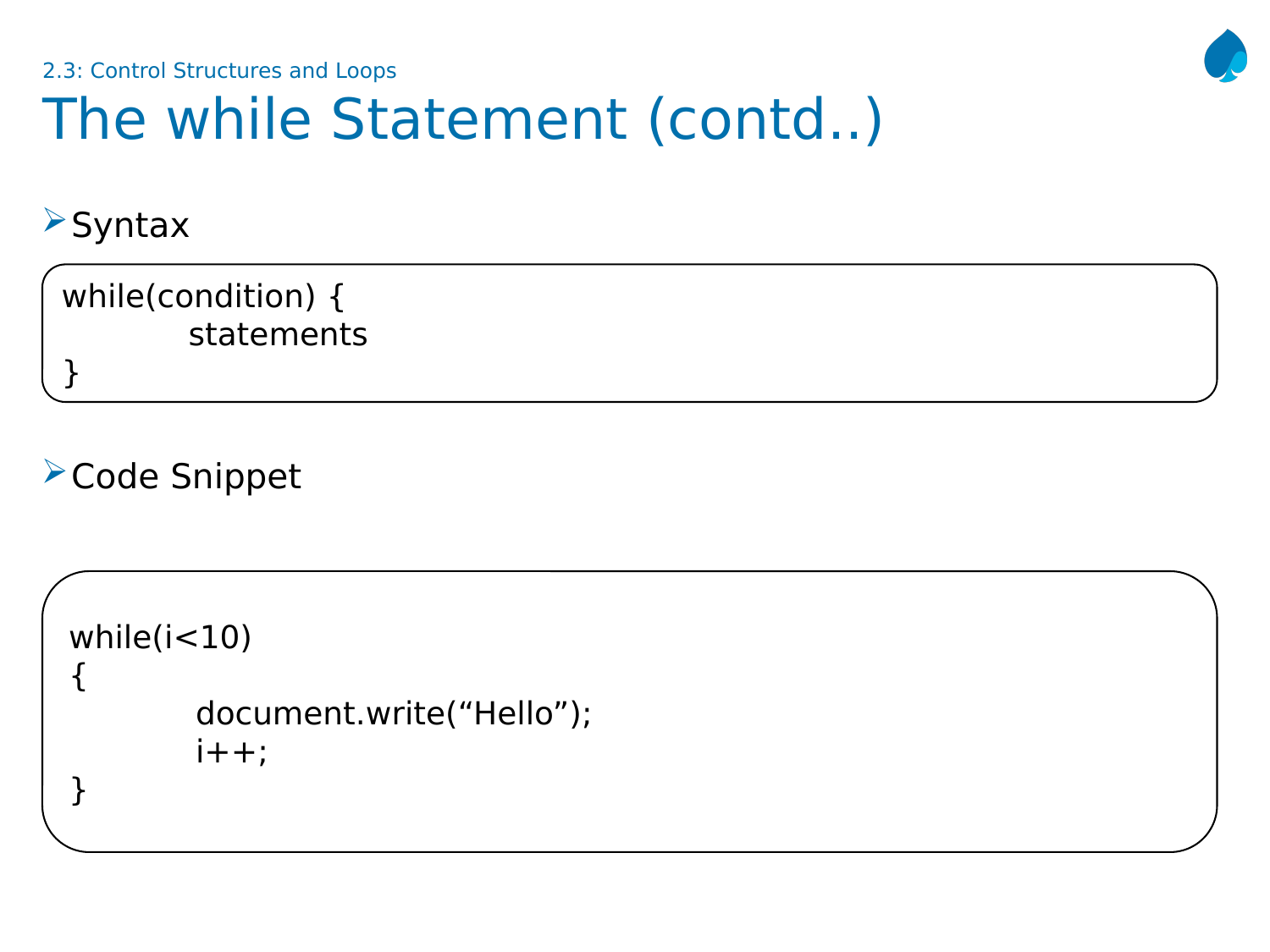

# 2.3: Control Structures and Loops The while Statement (contd..)
Syntax

Code Snippet

while(condition) {
	statements
}

while(i<10)
{
	document.write(“Hello”);
   	i++;
}